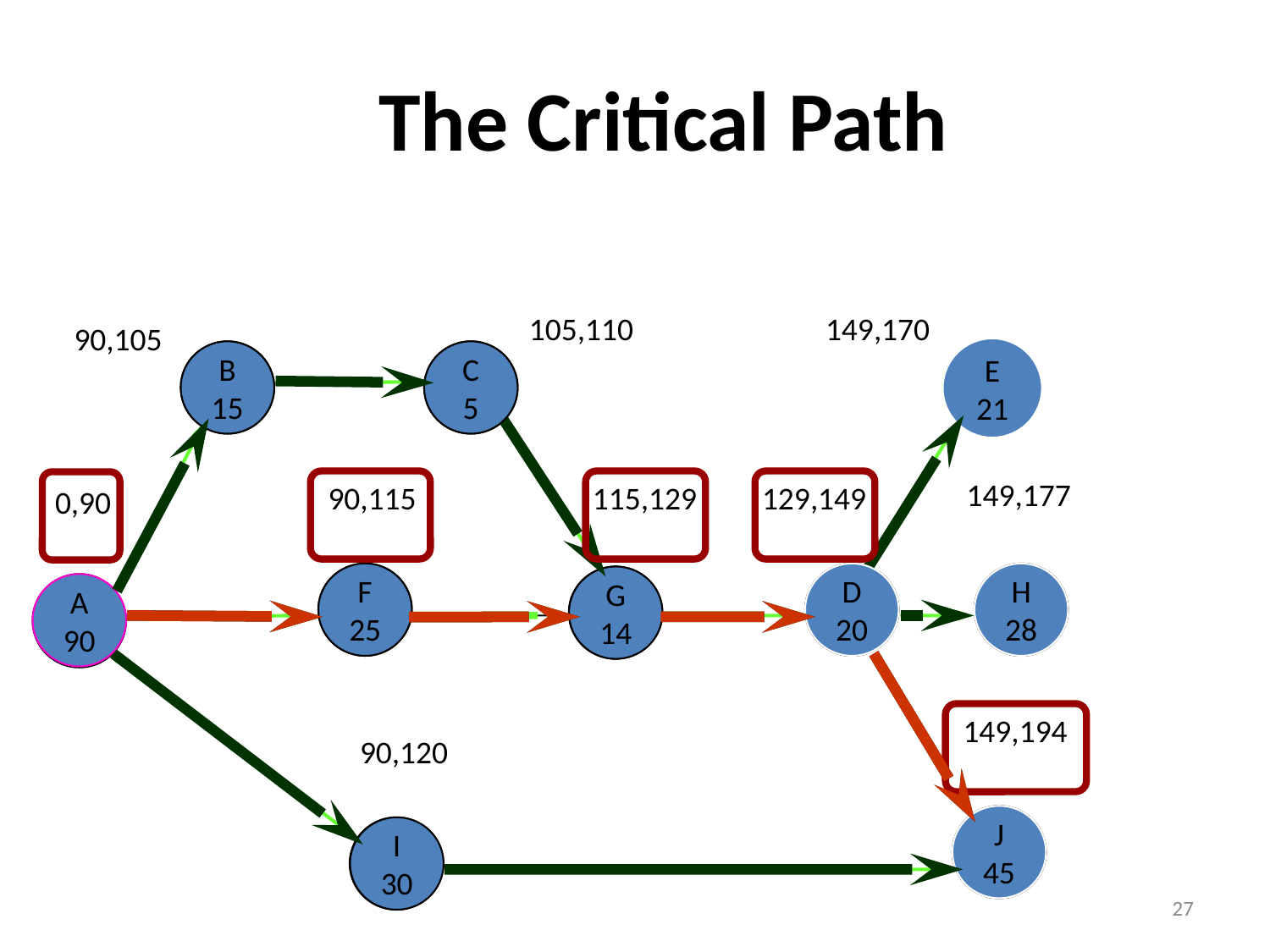

# The Critical Path
105,110
149,170
90,105
E
21
E
B
B
15
C
C
5
110,115
173,194
95,110

149,177

90,115
115,129
129,149

0,90
0,90
129,149
90, 115
115,129
166,194
F
F
25
D
D
20
H
H
28
G
G
14
A
A
90

149,194
90,120
149,194
119,149
J
J
45
I
I
30

27